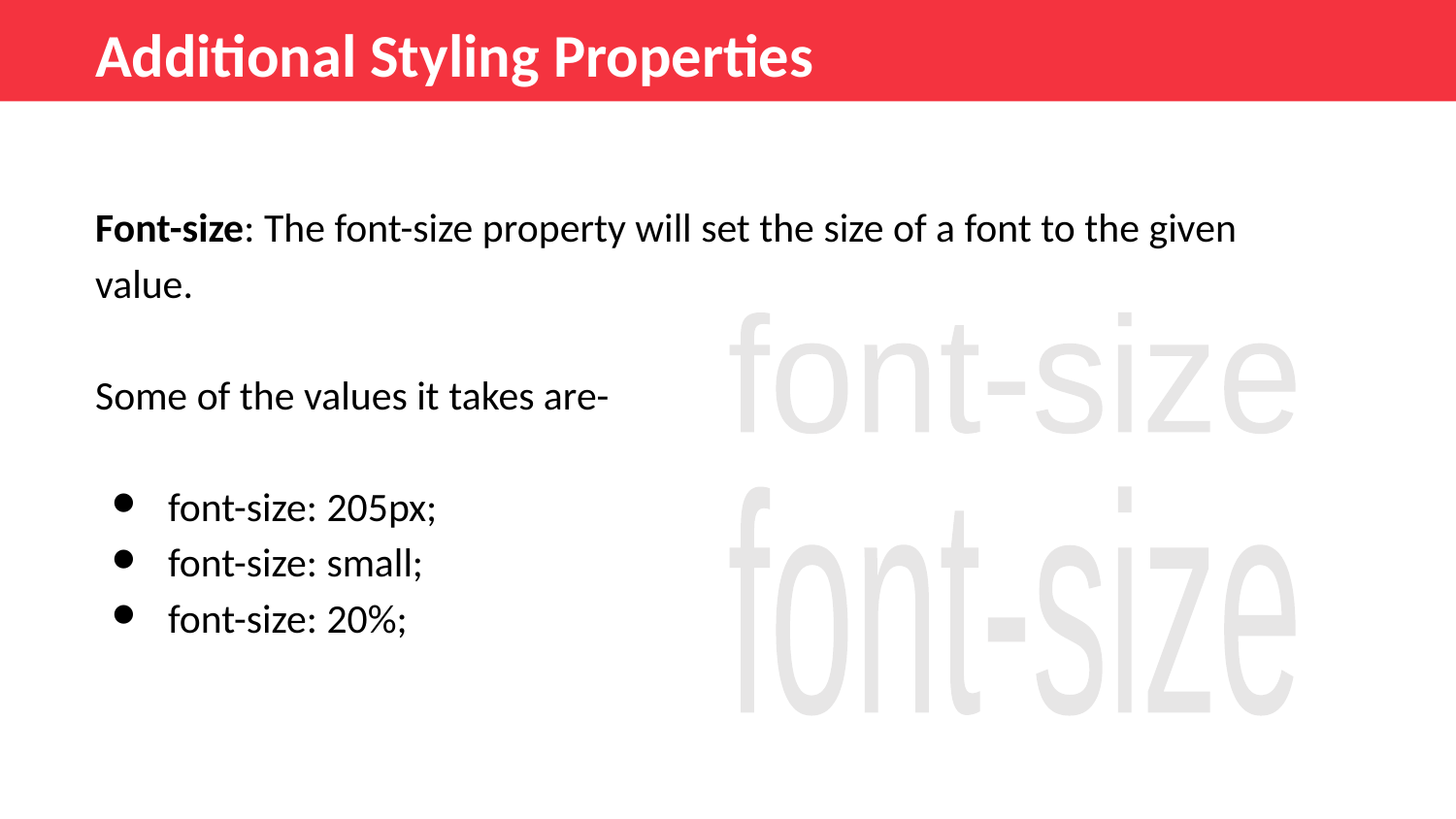

Additional Styling Properties

Font-size: The font-size property will set the size of a font to the given value.

Some of the values it takes are-

font-size: 205px;
font-size: small;
font-size: 20%;

font-size
font-size